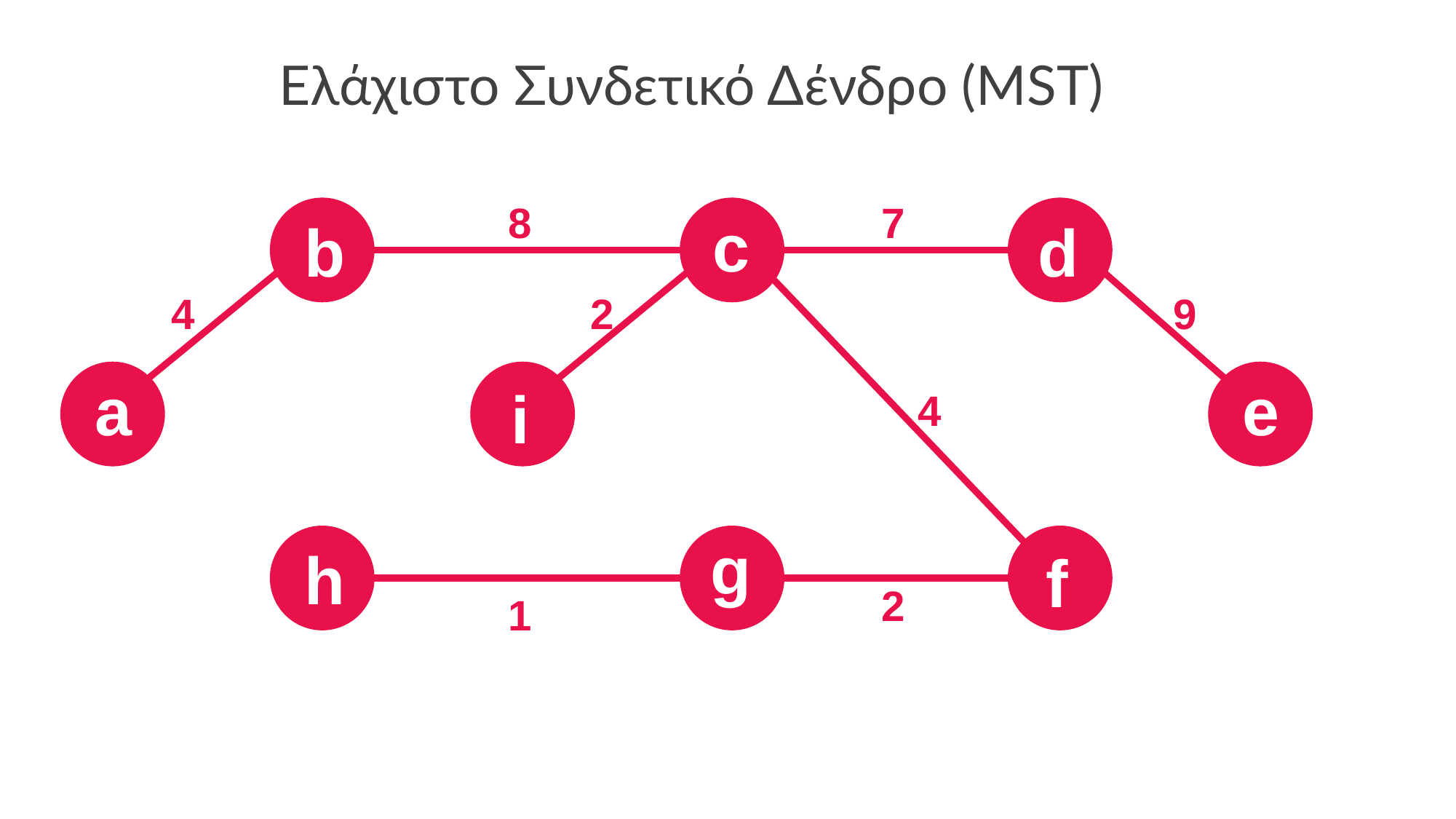

Ελάχιστο Συνδετικό Δένδρο (MST)
8
7

c

b
d
4
2
9

a

e
i
4
g

h
f
2
1